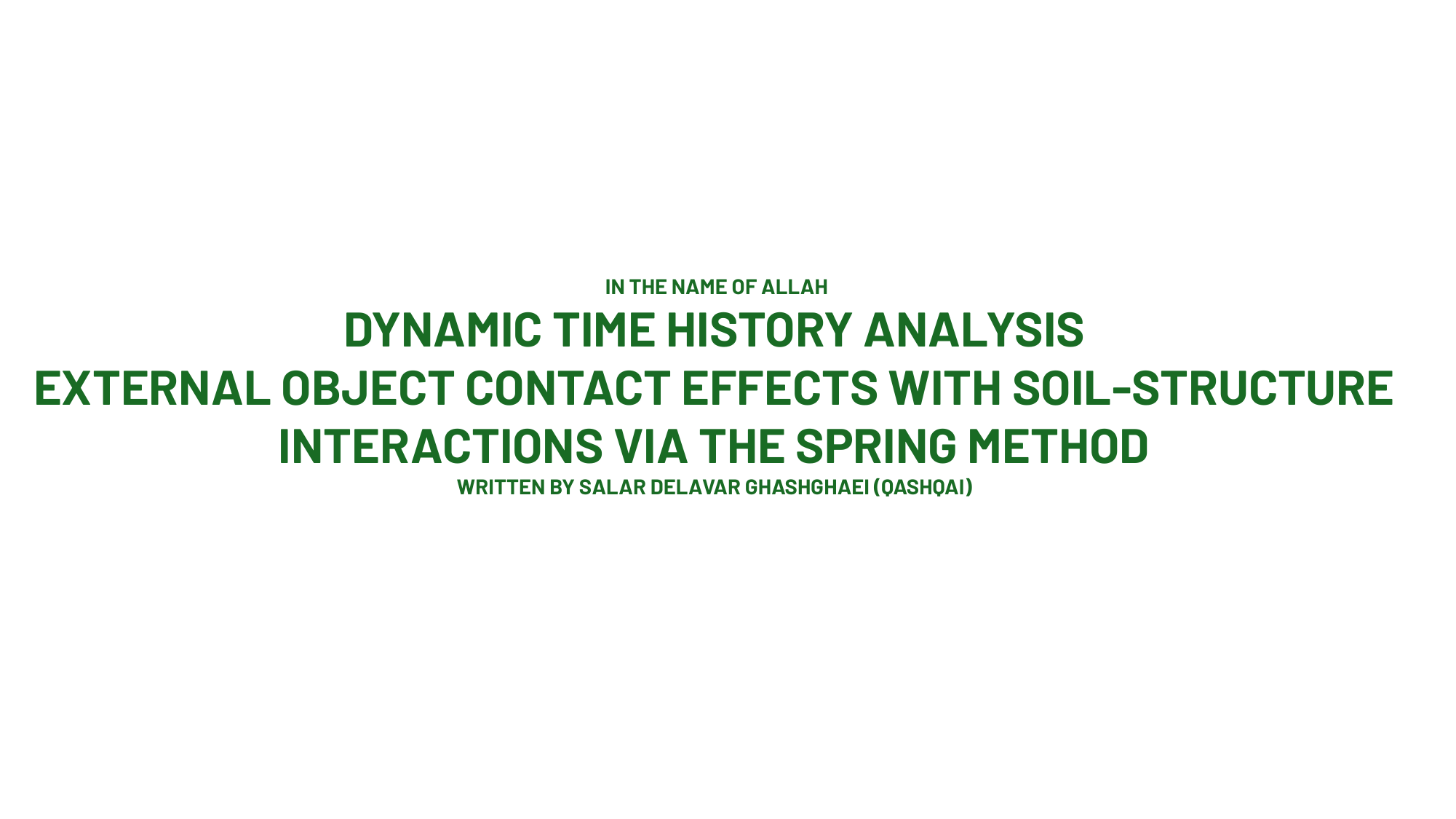

IN THE NAME OF ALLAH
DYNAMIC TIME HISTORY ANALYSIS
EXTERNAL OBJECT CONTACT EFFECTS WITH SOIL-STRUCTURE INTERACTIONS VIA THE SPRING METHOD
WRITTEN BY SALAR DELAVAR GHASHGHAEI (QASHQAI)